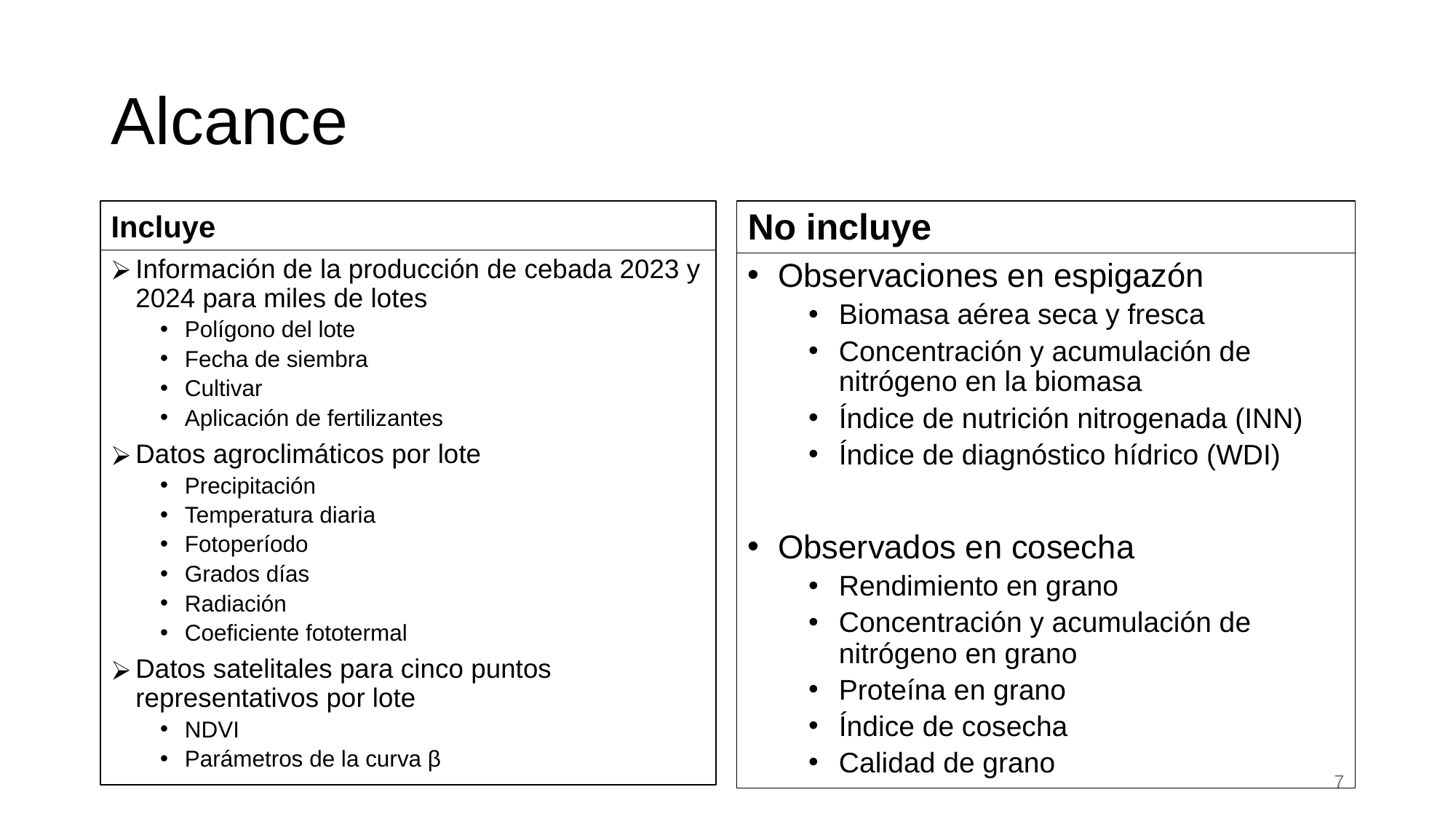

# Alcance
No incluye
Incluye
Información de la producción de cebada 2023 y 2024 para miles de lotes
Polígono del lote
Fecha de siembra
Cultivar
Aplicación de fertilizantes
Datos agroclimáticos por lote
Precipitación
Temperatura diaria
Fotoperíodo
Grados días
Radiación
Coeficiente fototermal
Datos satelitales para cinco puntos representativos por lote
NDVI
Parámetros de la curva β
Observaciones en espigazón
Biomasa aérea seca y fresca
Concentración y acumulación de nitrógeno en la biomasa
Índice de nutrición nitrogenada (INN)
Índice de diagnóstico hídrico (WDI)

Observados en cosecha
Rendimiento en grano
Concentración y acumulación de nitrógeno en grano
Proteína en grano
Índice de cosecha
Calidad de grano
7